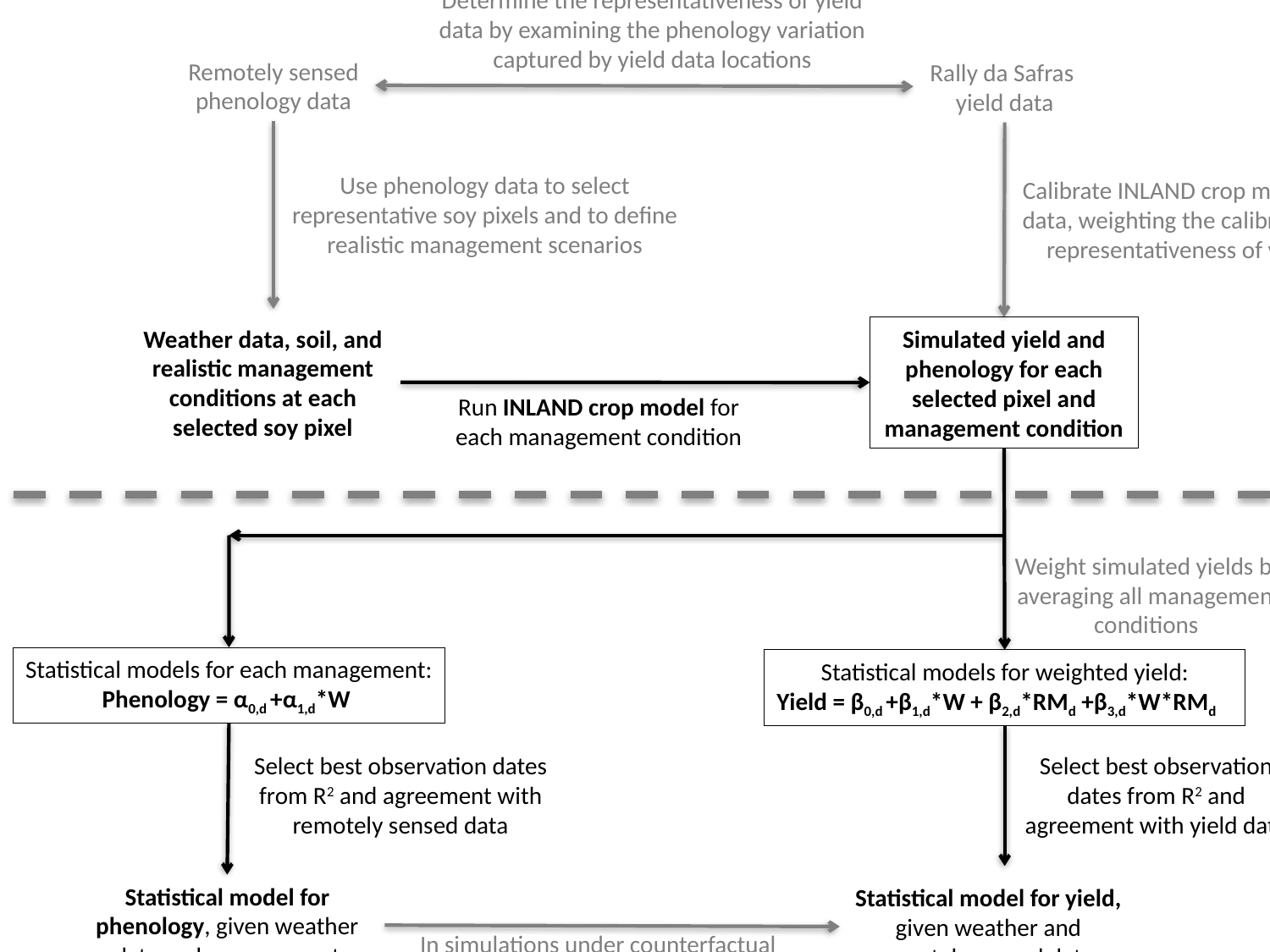

Determine the representativeness of yield data by examining the phenology variation captured by yield data locations
Remotely sensed phenology data
Rally da Safras
yield data
Use phenology data to select representative soy pixels and to define realistic management scenarios
Calibrate INLAND crop model to yield data, weighting the calibration by the representativeness of yield data
Step 1: crop model simulations
Weather data, soil, and
realistic management conditions at each selected soy pixel
Simulated yield and phenology for each selected pixel and management condition
Run INLAND crop model for each management condition
Weight simulated yields by averaging all management conditions
Statistical models for each management:
Phenology = α0,d +α1,d*W
Statistical models for weighted yield:
Yield = β0,d +β1,d*W + β2,d*RMd +β3,d*W*RMd
Select best observation dates from R2 and agreement with remotely sensed data
Select best observation dates from R2 and agreement with yield data
Statistical model for phenology, given weather data and management
Statistical model for yield, given weather and remotely sensed data
Step 2: statistical yield and phenology model
In simulations under counterfactual climate, the phenology model will serve as counterfactual RMd input information
Statistical model for yield that:
Combines the strengths of a physical crop model and the ability to benefit from remotely sensed data
Allows rapid simulation of counterfactual climate and management
W = vector of weather data
RMd = set of remotely sensed data on observation dates, d
αd and βd = regression coefficients for observation dates, d